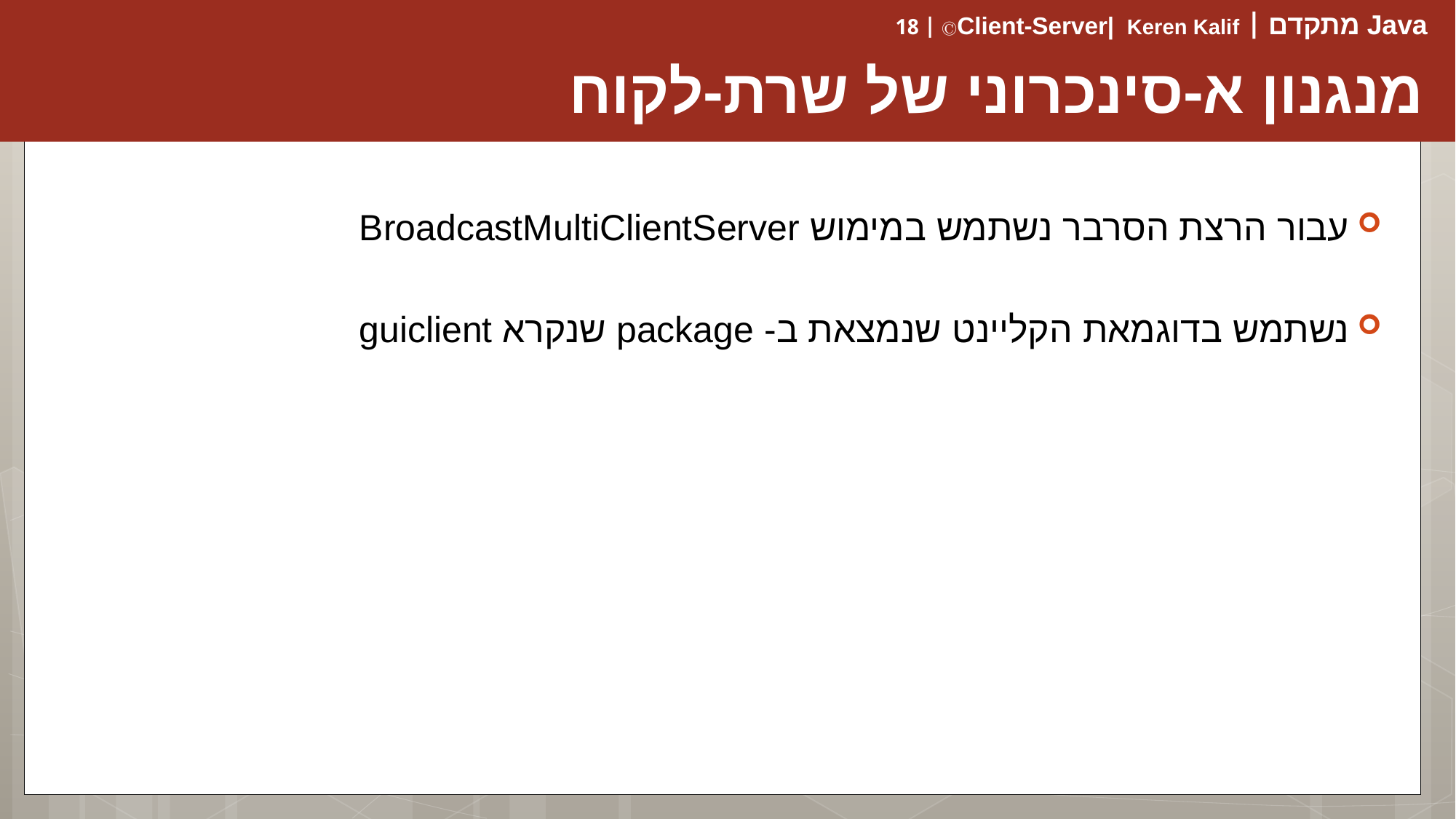

# מנגנון א-סינכרוני של שרת-לקוח

עבור הרצת הסרבר נשתמש במימוש BroadcastMultiClientServer

נשתמש בדוגמאת הקליינט שנמצאת ב- package שנקרא guiclient